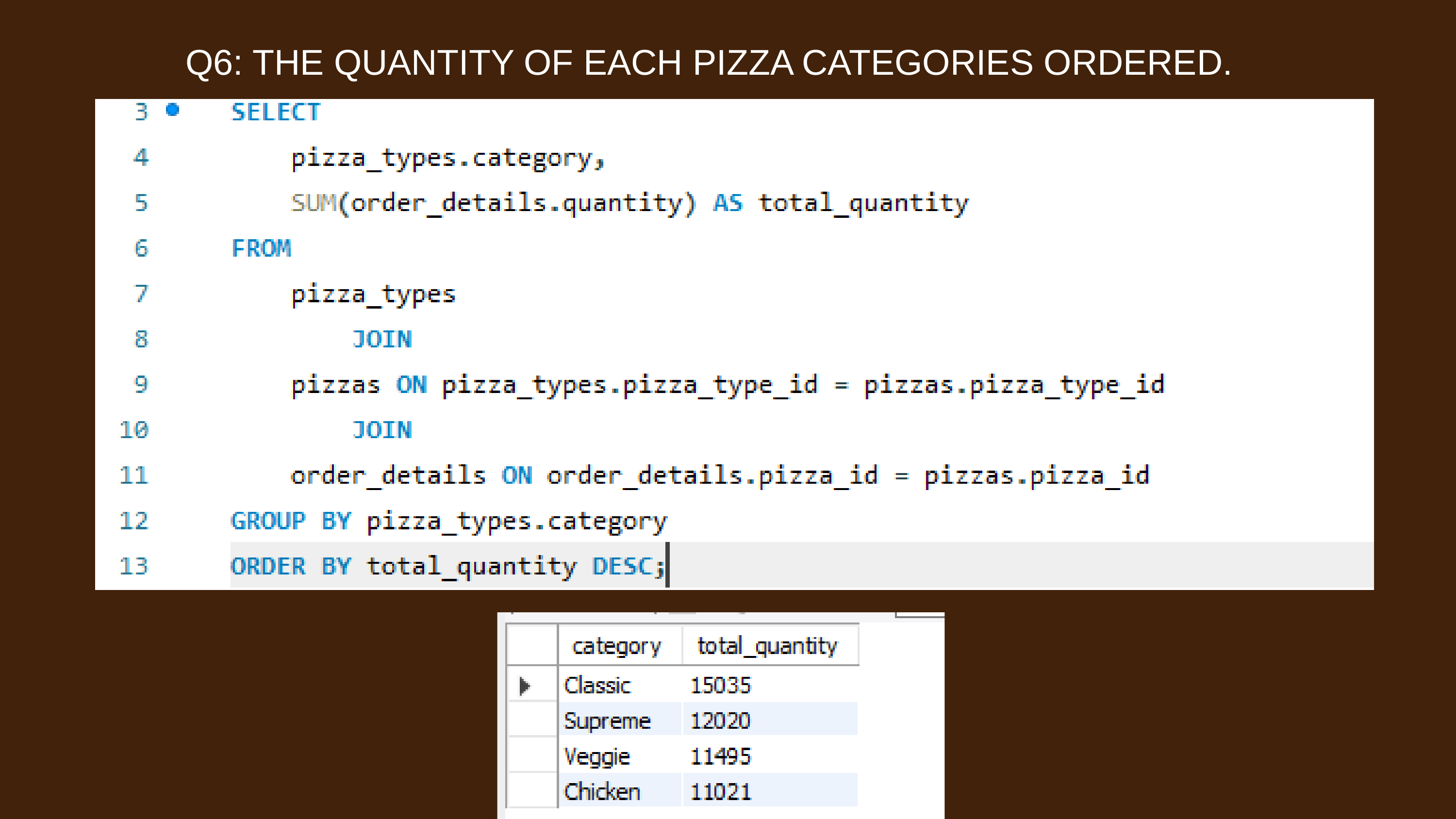

Q6: THE QUANTITY OF EACH PIZZA CATEGORIES ORDERED.